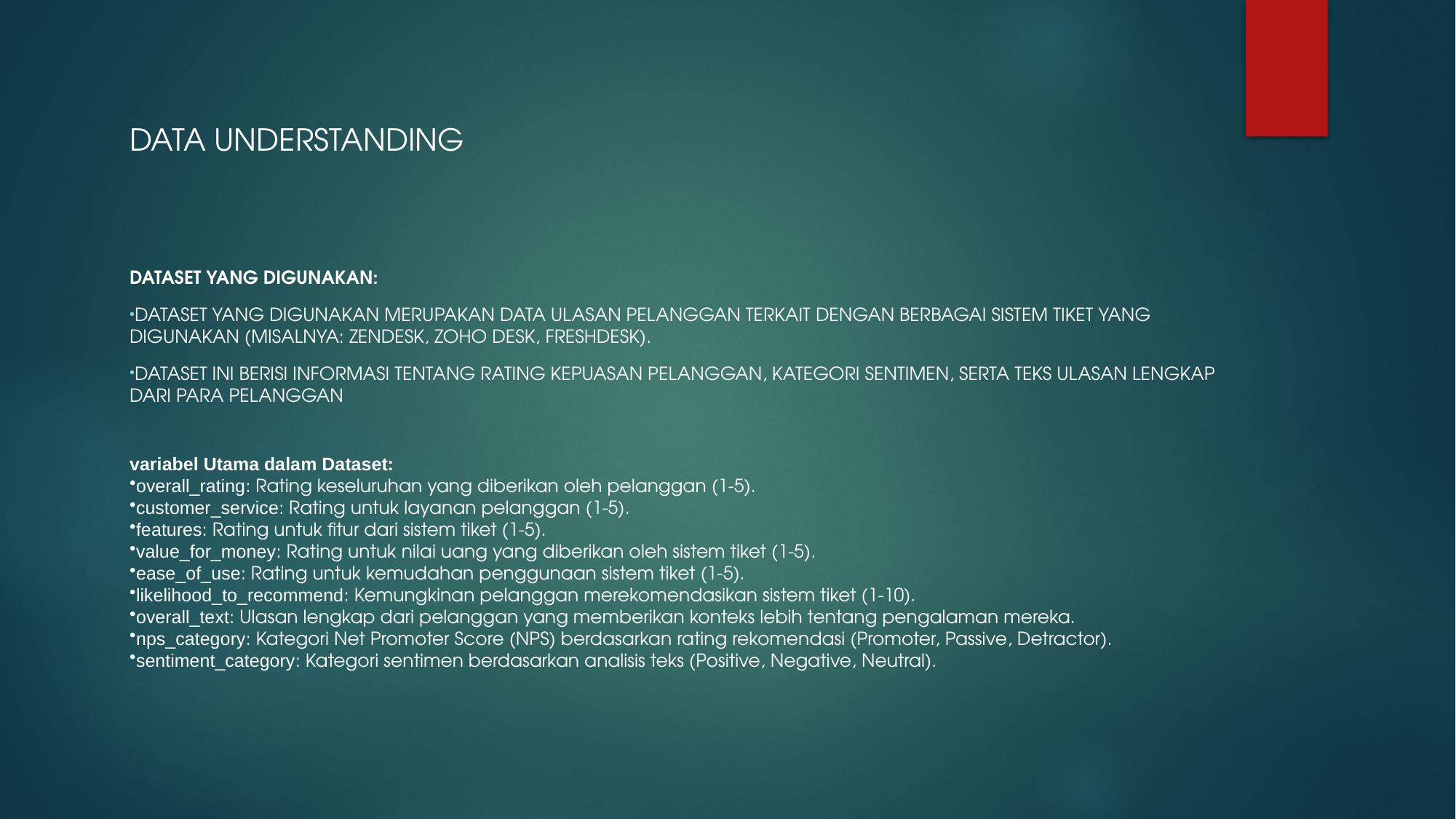

Data Understanding
Dataset yang Digunakan:
Dataset yang digunakan merupakan data ulasan pelanggan terkait dengan berbagai sistem tiket yang digunakan (misalnya: Zendesk, Zoho Desk, Freshdesk).
Dataset ini berisi informasi tentang rating kepuasan pelanggan, kategori sentimen, serta teks ulasan lengkap dari para pelanggan

variabel Utama dalam Dataset:
overall_rating: Rating keseluruhan yang diberikan oleh pelanggan (1-5).
customer_service: Rating untuk layanan pelanggan (1-5).
features: Rating untuk fitur dari sistem tiket (1-5).
value_for_money: Rating untuk nilai uang yang diberikan oleh sistem tiket (1-5).
ease_of_use: Rating untuk kemudahan penggunaan sistem tiket (1-5).
likelihood_to_recommend: Kemungkinan pelanggan merekomendasikan sistem tiket (1-10).
overall_text: Ulasan lengkap dari pelanggan yang memberikan konteks lebih tentang pengalaman mereka.
nps_category: Kategori Net Promoter Score (NPS) berdasarkan rating rekomendasi (Promoter, Passive, Detractor).
sentiment_category: Kategori sentimen berdasarkan analisis teks (Positive, Negative, Neutral).